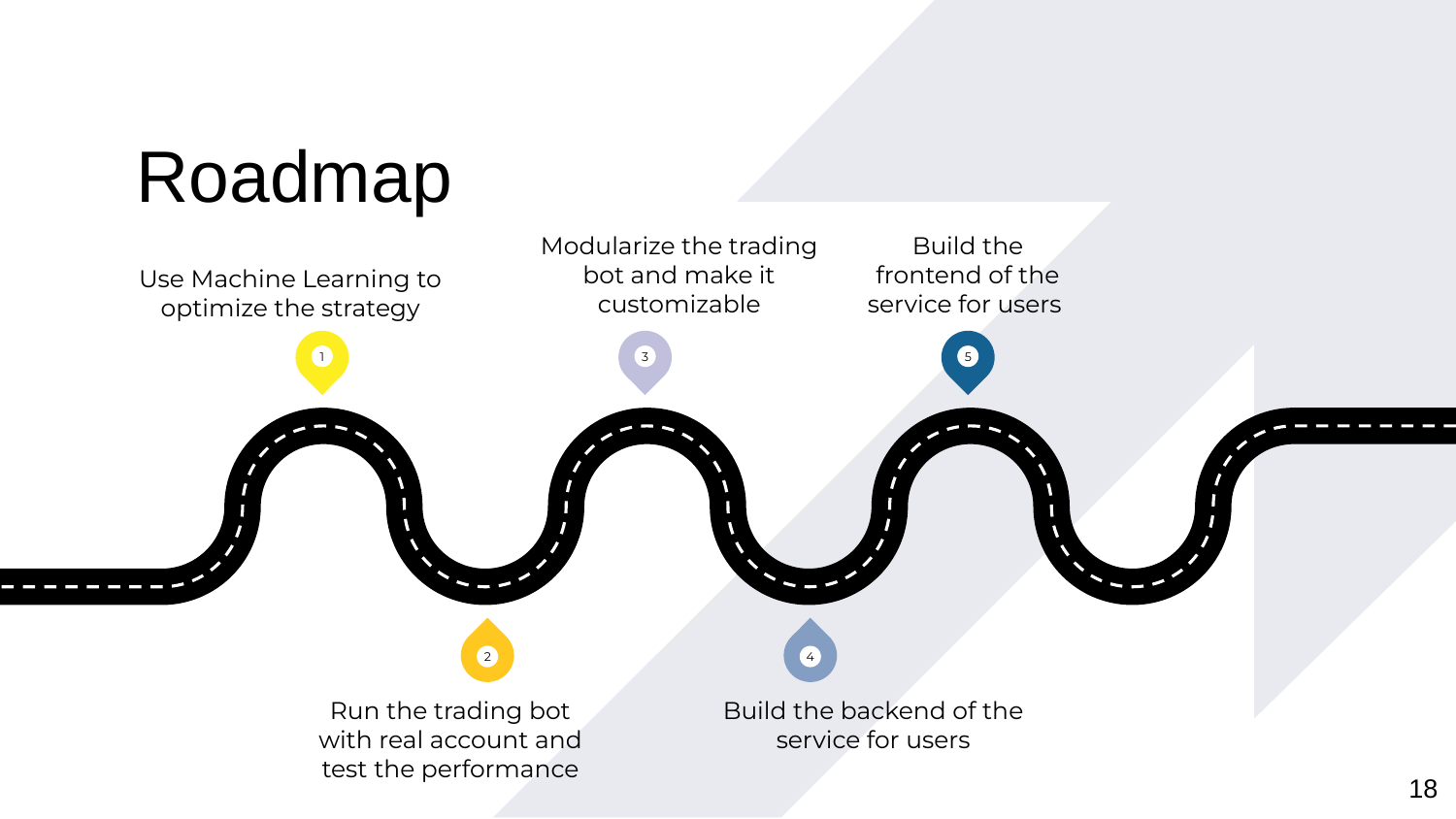

Roadmap
Modularize the trading bot and make it customizable
Build the frontend of the service for users
Use Machine Learning to optimize the strategy

1

3

5

2

4
Run the trading bot with real account and test the performance

Build the backend of the service for users
18